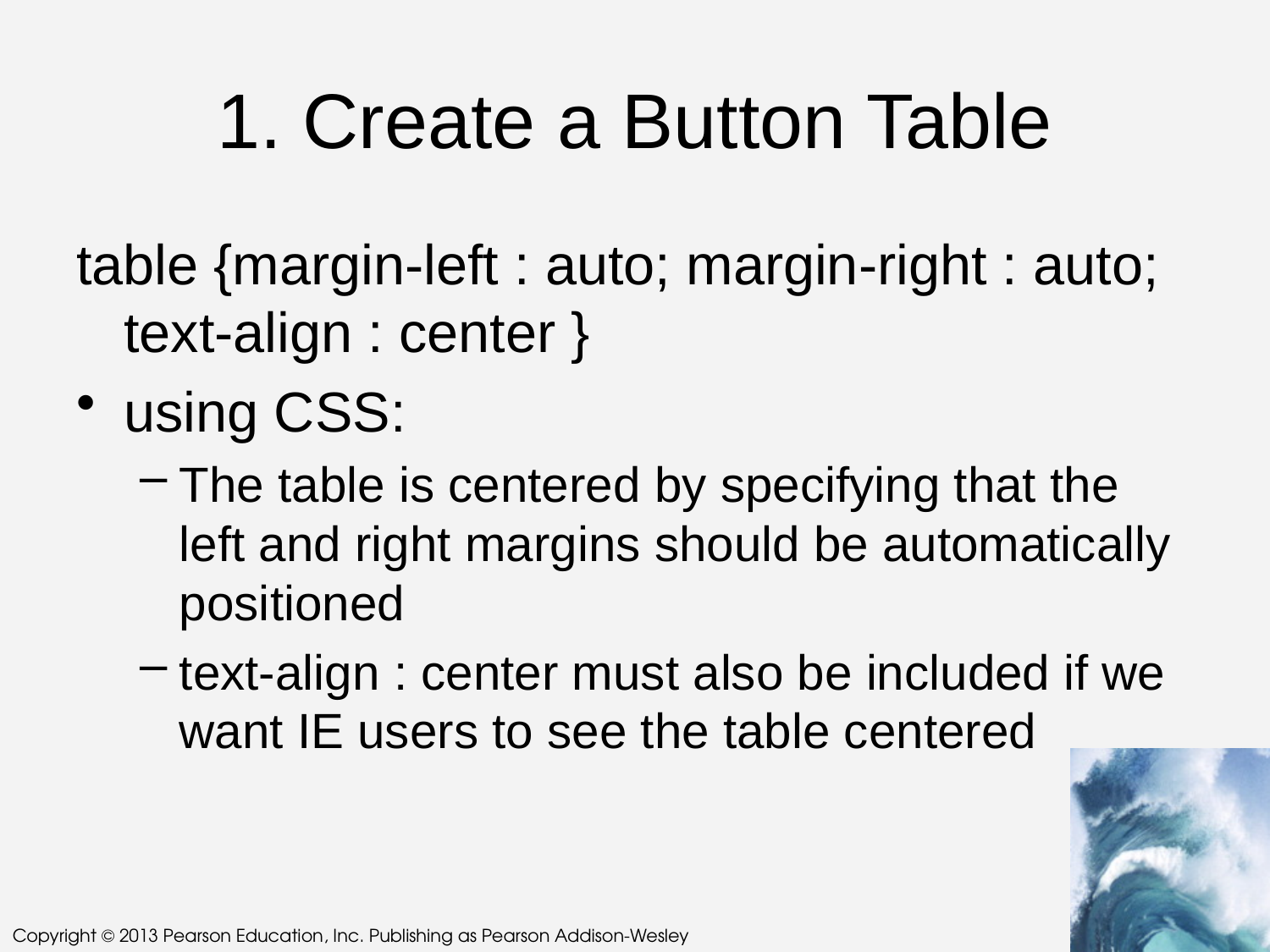

# 1. Create a Button Table
table {margin-left : auto; margin-right : auto; text-align : center }
using CSS:
The table is centered by specifying that the left and right margins should be automatically positioned
text-align : center must also be included if we want IE users to see the table centered